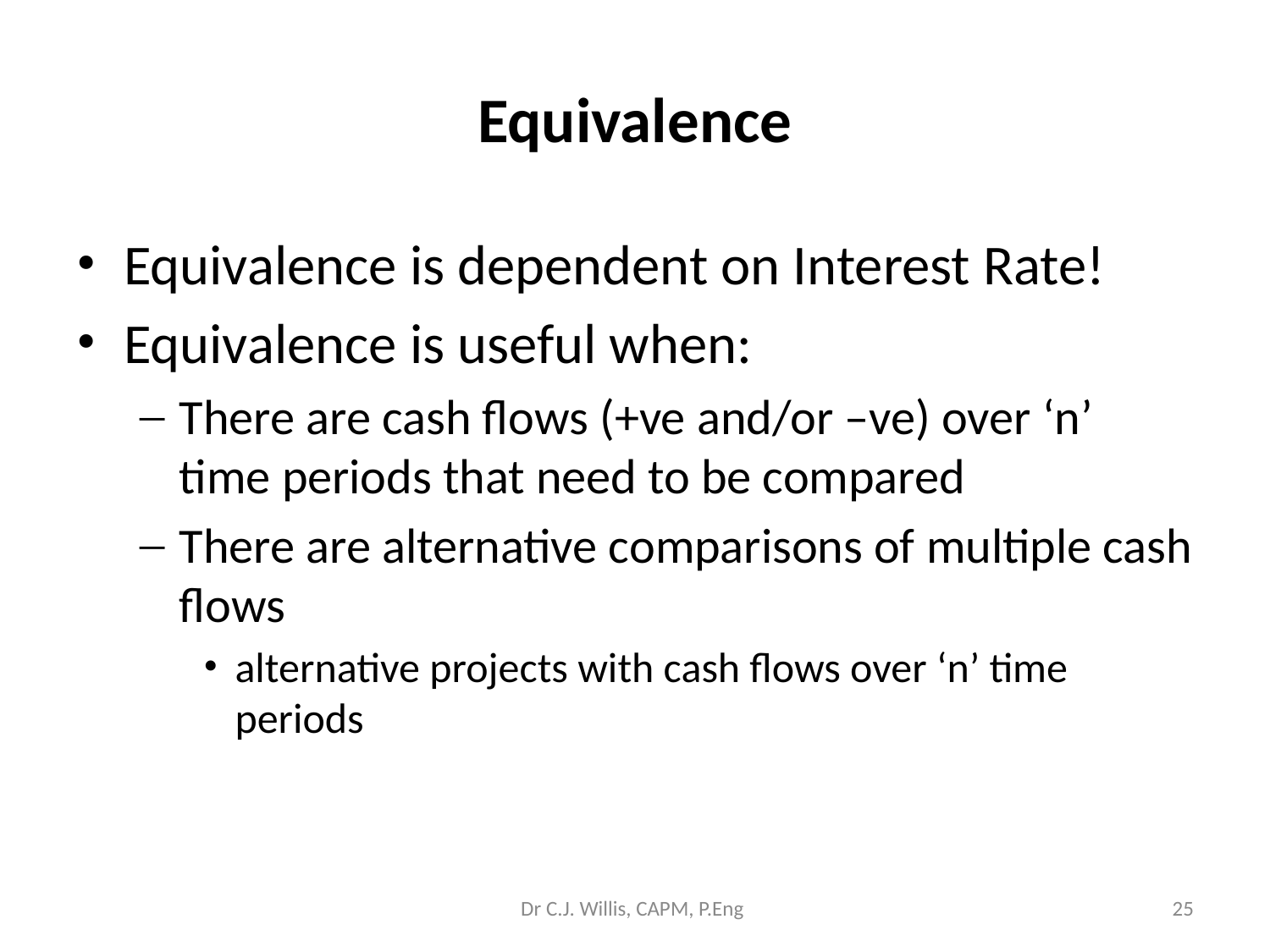

# Equivalence
Equivalence is dependent on Interest Rate!
Equivalence is useful when:
There are cash flows (+ve and/or –ve) over ‘n’ time periods that need to be compared
There are alternative comparisons of multiple cash flows
alternative projects with cash flows over ‘n’ time periods

Dr C.J. Willis, CAPM, P.Eng
25